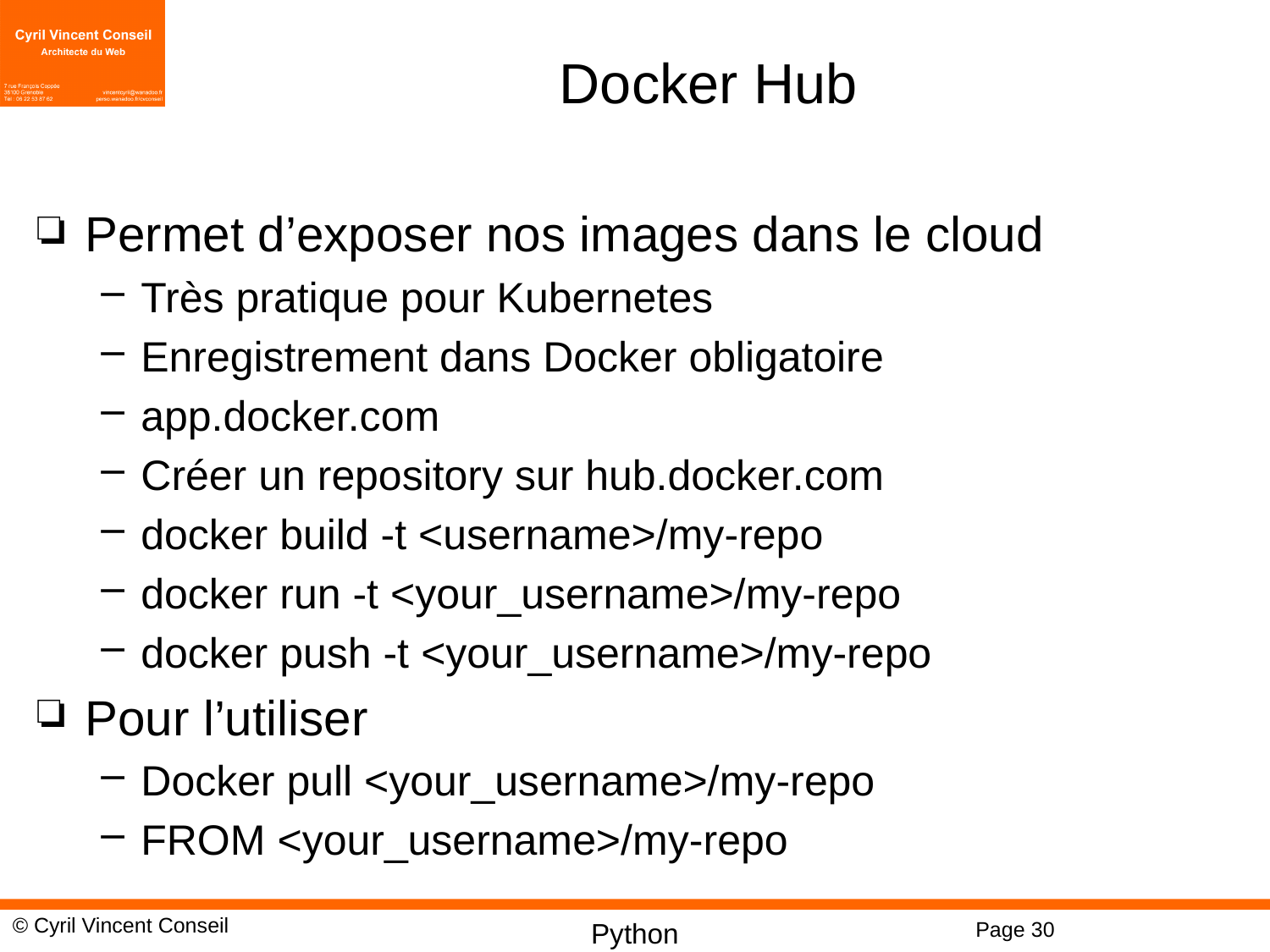

# Docker Hub
Permet d’exposer nos images dans le cloud
Très pratique pour Kubernetes
Enregistrement dans Docker obligatoire
app.docker.com
Créer un repository sur hub.docker.com
docker build -t <username>/my-repo
docker run -t <your_username>/my-repo
docker push -t <your_username>/my-repo
Pour l’utiliser
Docker pull <your_username>/my-repo
FROM <your_username>/my-repo